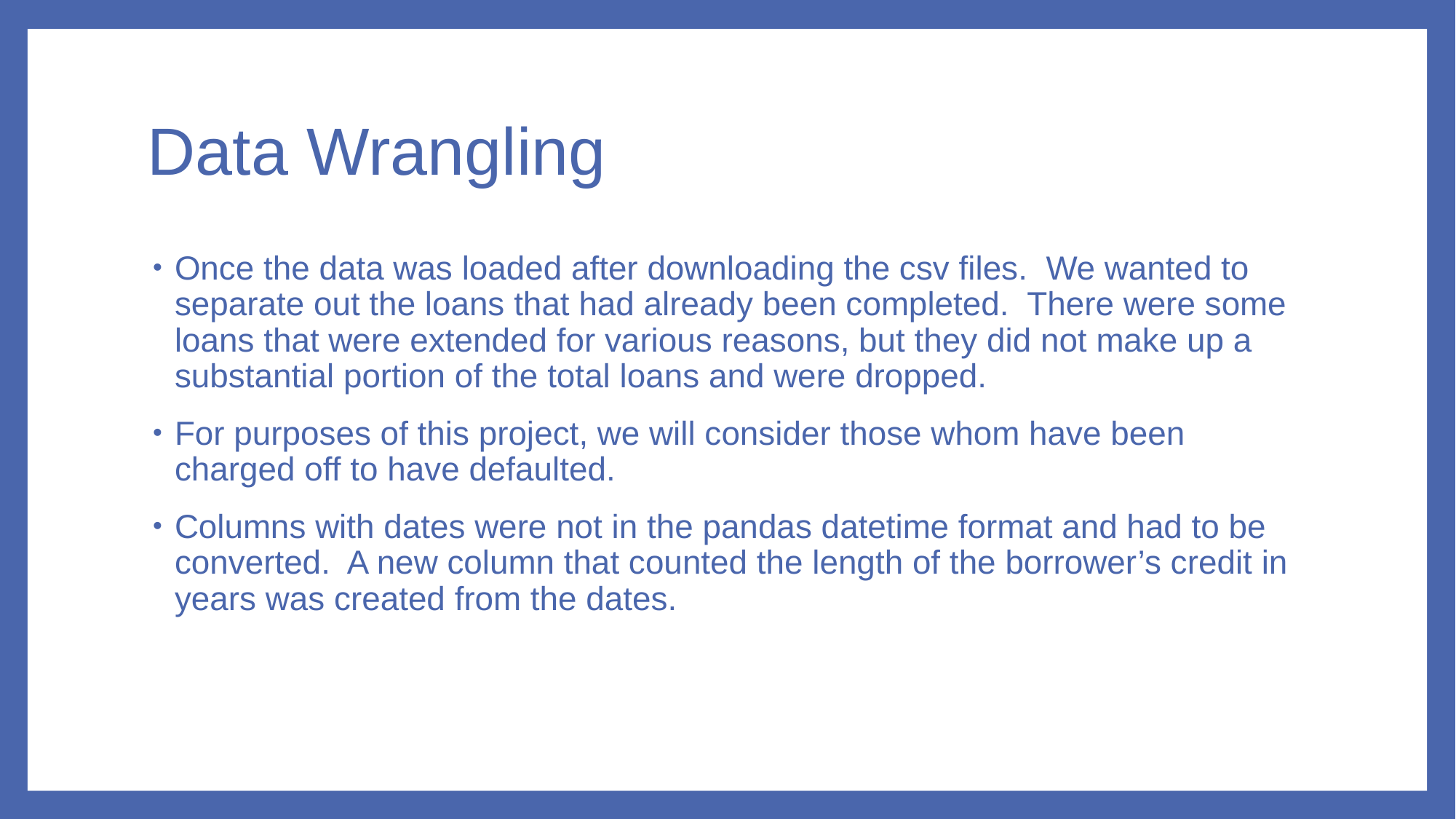

# Data Wrangling
Once the data was loaded after downloading the csv files.  We wanted to separate out the loans that had already been completed.  There were some loans that were extended for various reasons, but they did not make up a substantial portion of the total loans and were dropped.
For purposes of this project, we will consider those whom have been charged off to have defaulted.
Columns with dates were not in the pandas datetime format and had to be converted.  A new column that counted the length of the borrower’s credit in years was created from the dates.